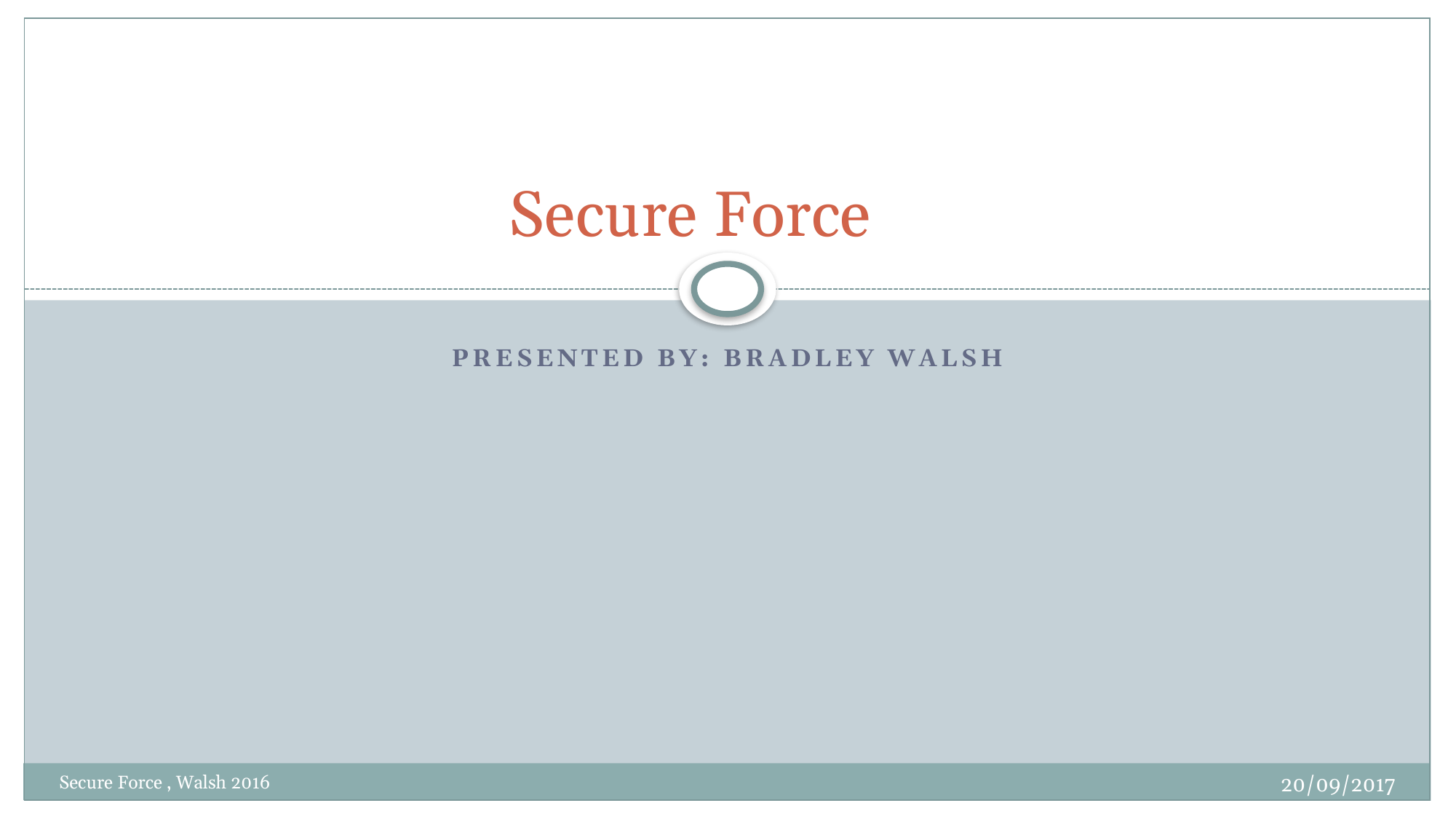

# Secure Force
Presented by: Bradley Walsh
20/09/2017
Secure Force , Walsh 2016